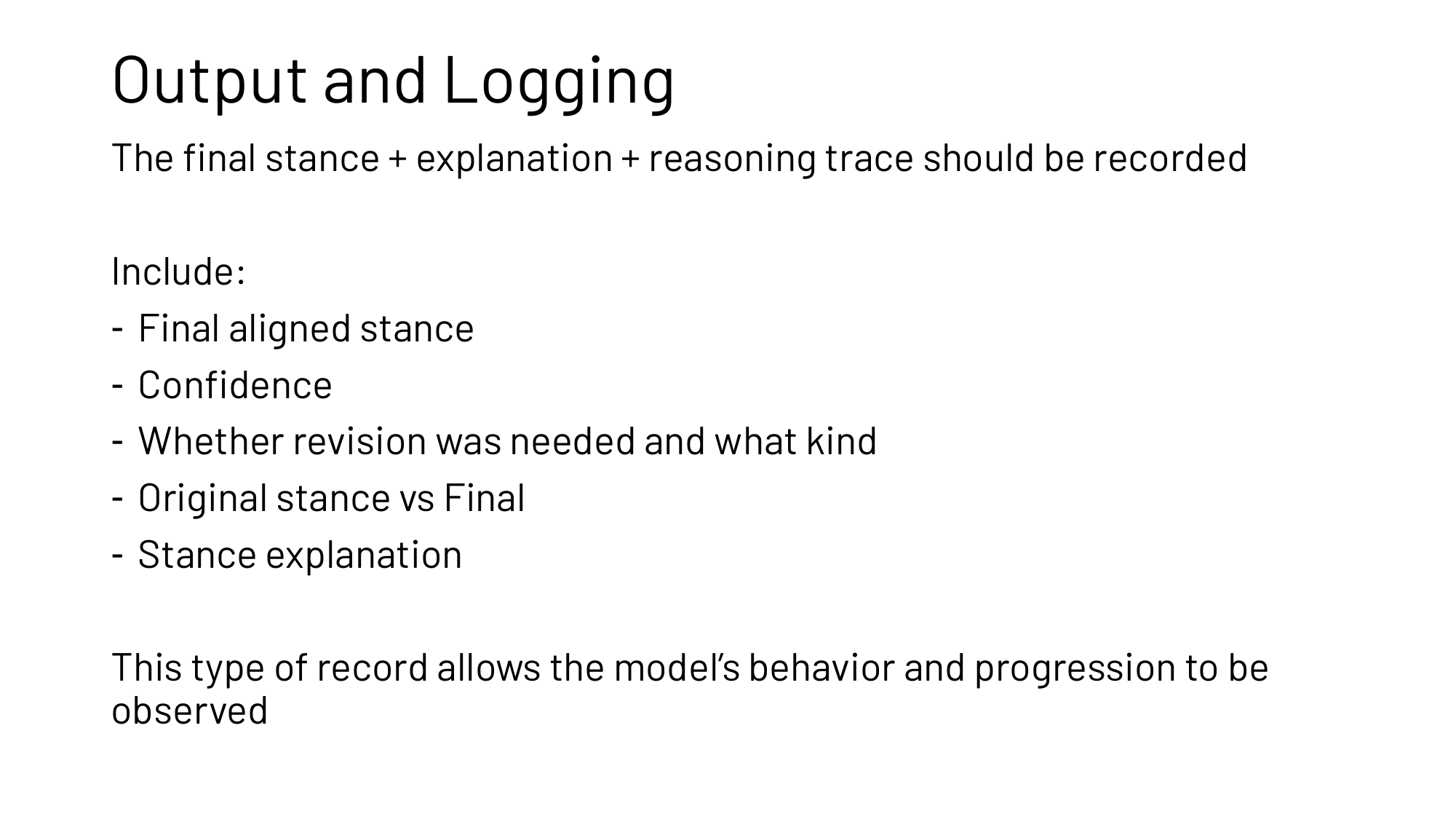

# Output and Logging
The final stance + explanation + reasoning trace should be recorded

Include:
Final aligned stance
Confidence
Whether revision was needed and what kind
Original stance vs Final
Stance explanation

This type of record allows the model’s behavior and progression to be observed